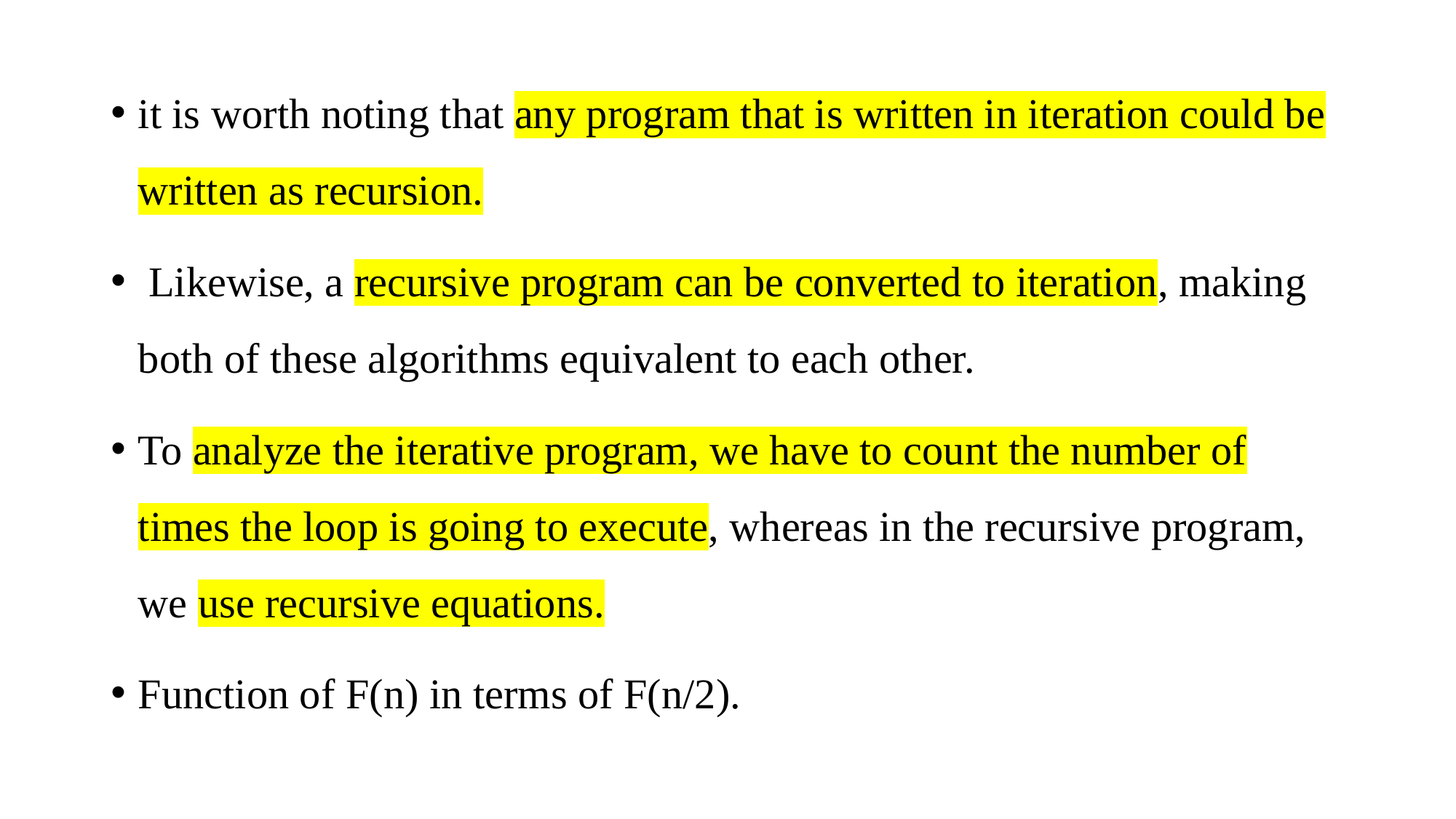

it is worth noting that any program that is written in iteration could be written as recursion.
 Likewise, a recursive program can be converted to iteration, making both of these algorithms equivalent to each other.
To analyze the iterative program, we have to count the number of times the loop is going to execute, whereas in the recursive program, we use recursive equations.
Function of F(n) in terms of F(n/2).